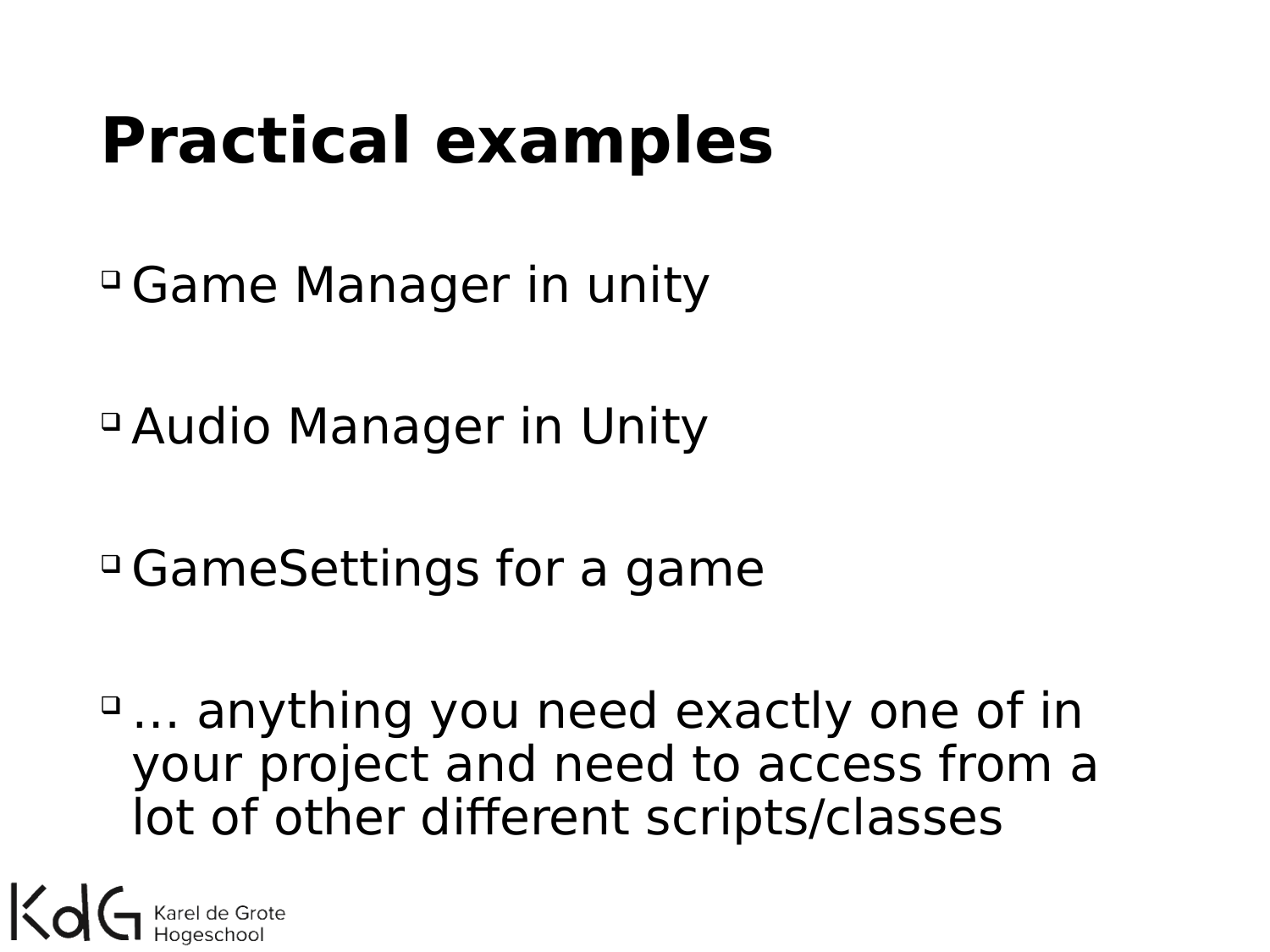

# Practical examples
Game Manager in unity

Audio Manager in Unity

GameSettings for a game

… anything you need exactly one of in your project and need to access from a lot of other different scripts/classes